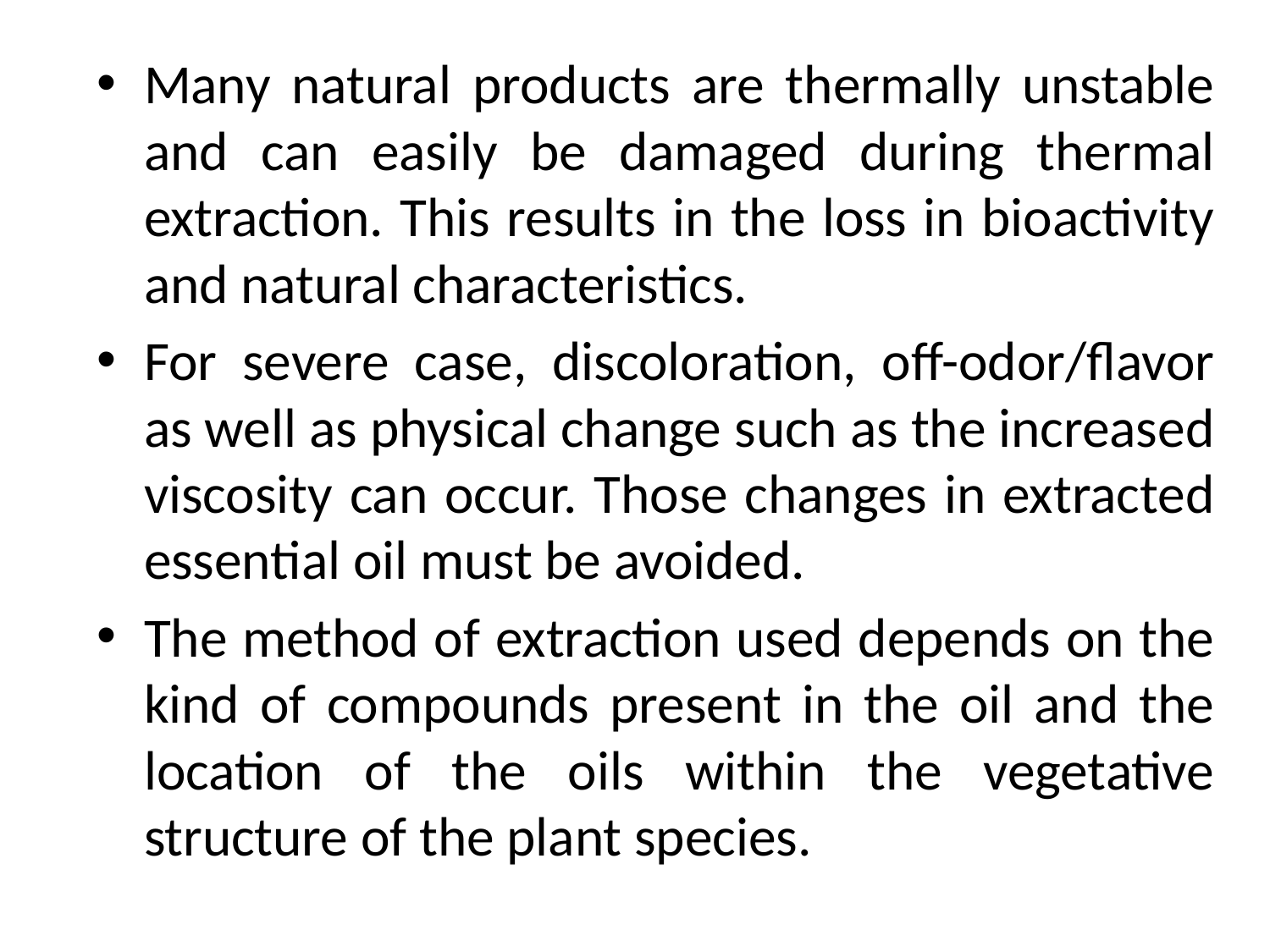

Many natural products are thermally unstable and can easily be damaged during thermal extraction. This results in the loss in bioactivity and natural characteristics.
For severe case, discoloration, off-odor/flavor as well as physical change such as the increased viscosity can occur. Those changes in extracted essential oil must be avoided.
The method of extraction used depends on the kind of compounds present in the oil and the location of the oils within the vegetative structure of the plant species.